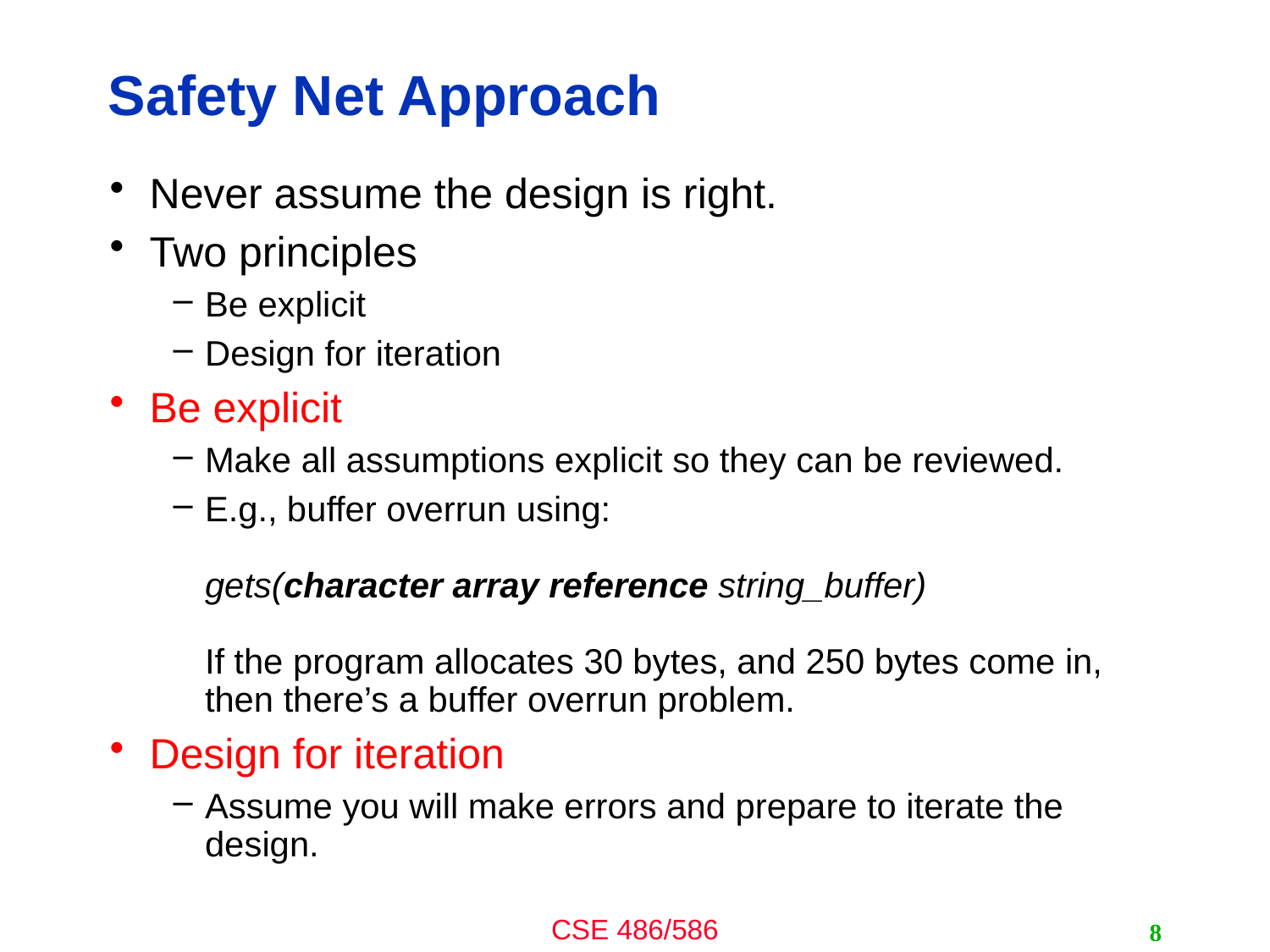

# Safety Net Approach
Never assume the design is right.
Two principles
Be explicit
Design for iteration
Be explicit
Make all assumptions explicit so they can be reviewed.
E.g., buffer overrun using:
gets(character array reference string_buffer)
If the program allocates 30 bytes, and 250 bytes come in, then there’s a buffer overrun problem.
Design for iteration
Assume you will make errors and prepare to iterate the design.
8